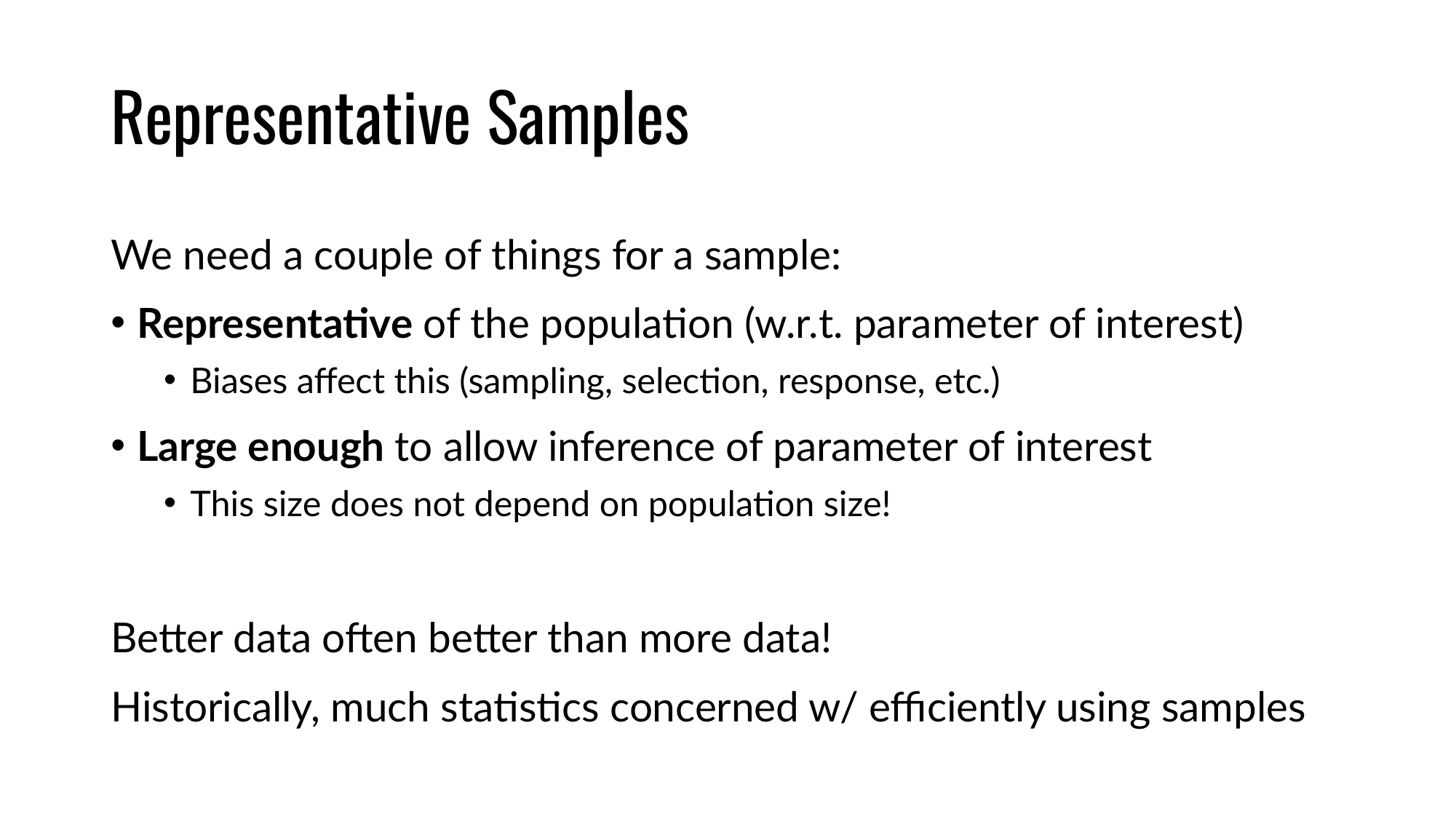

# Representative Samples
We need a couple of things for a sample:
Representative of the population (w.r.t. parameter of interest)
Biases affect this (sampling, selection, response, etc.)
Large enough to allow inference of parameter of interest
This size does not depend on population size!

Better data often better than more data!
Historically, much statistics concerned w/ efficiently using samples